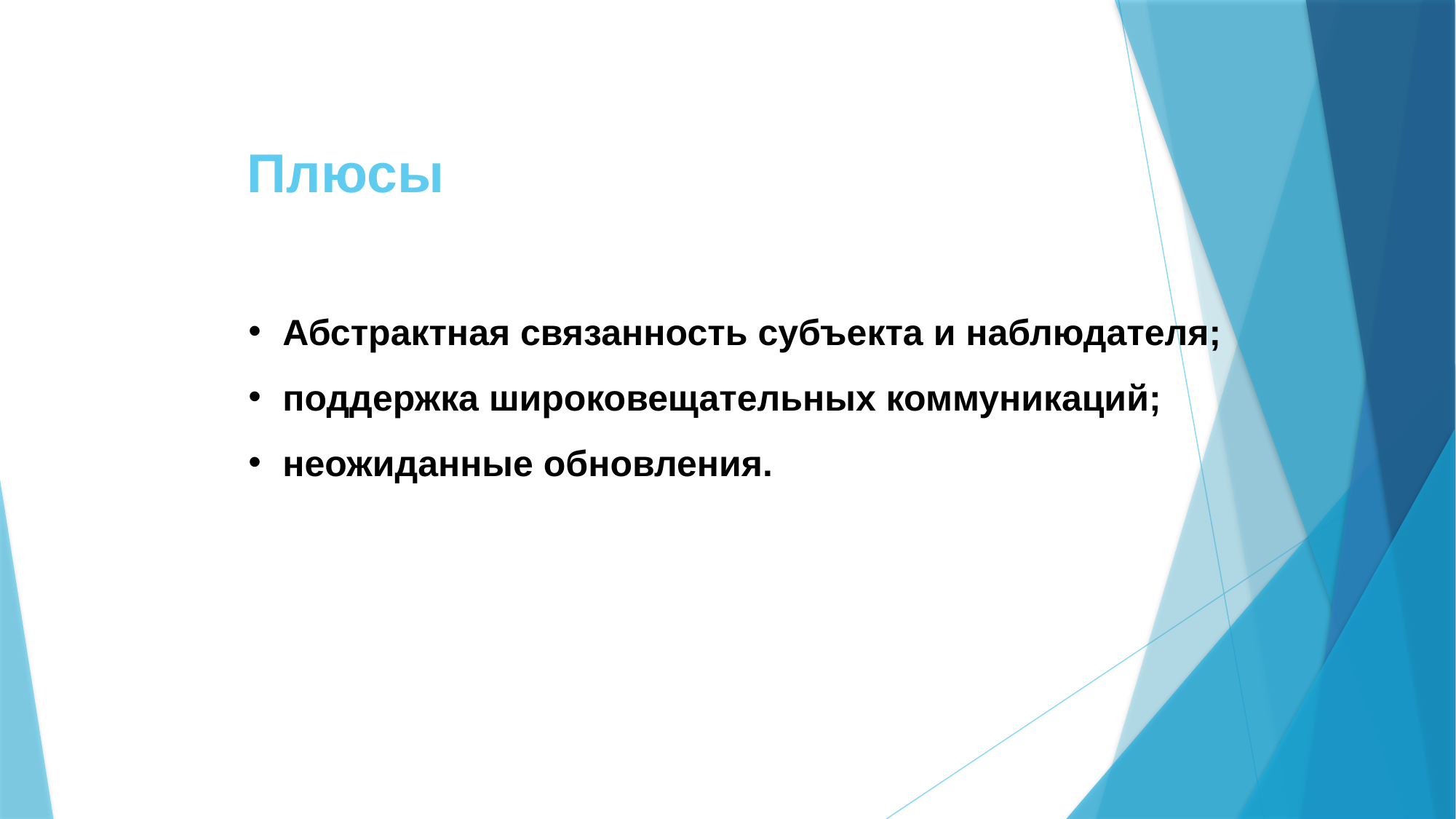

# Плюсы
Абстрактная связанность субъекта и наблюдателя;
поддержка широковещательных коммуникаций;
неожиданные обновления.